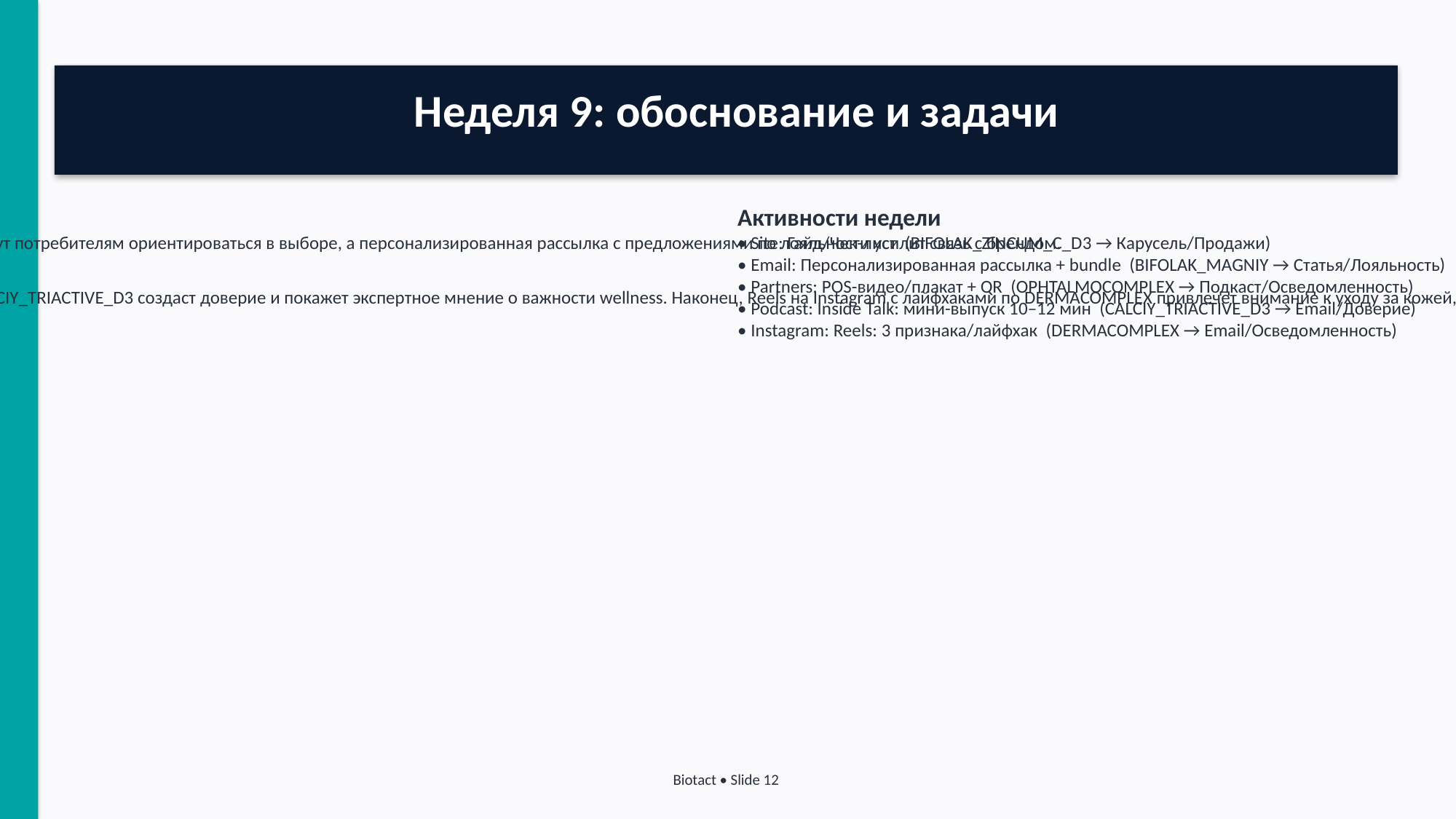

Неделя 9: обоснование и задачи
Обоснование
В Q4, когда люди активно готовятся к праздникам и ищут способы поддержать свой иммунитет и энергию, наши активности идеально вписываются в этот контекст. Гид и чек-лист по продукту BIFOLAK_ZINCUM_C_D3 помогут потребителям ориентироваться в выборе, а персонализированная рассылка с предложениями по лояльности усилит связь с брендом.
Использование POS-видео и плакатов для OPHTALMOCOMPLEX повысит осведомленность о здоровье глаз в период, когда люди проводят больше времени за экранами. Мини-выпуск подкаста Inside Talk с акцентом на CALCIY_TRIACTIVE_D3 создаст доверие и покажет экспертное мнение о важности wellness. Наконец, Reels на Instagram с лайфхаками по DERMACOMPLEX привлечет внимание к уходу за кожей, что особенно актуально в праздничный сезон. Все эти активности связаны с концепцией Biotact, направленной на интеграцию здоровья и благополучия в повседневную жизнь.
Активности недели
• Site: Гайд/Чек-лист  (BIFOLAK_ZINCUM_C_D3 → Карусель/Продажи)
• Email: Персонализированная рассылка + bundle  (BIFOLAK_MAGNIY → Статья/Лояльность)
• Partners: POS-видео/плакат + QR  (OPHTALMOCOMPLEX → Подкаст/Осведомленность)
• Podcast: Inside Talk: мини-выпуск 10–12 мин  (CALCIY_TRIACTIVE_D3 → Email/Доверие)
• Instagram: Reels: 3 признака/лайфхак  (DERMACOMPLEX → Email/Осведомленность)
Biotact • Slide 12